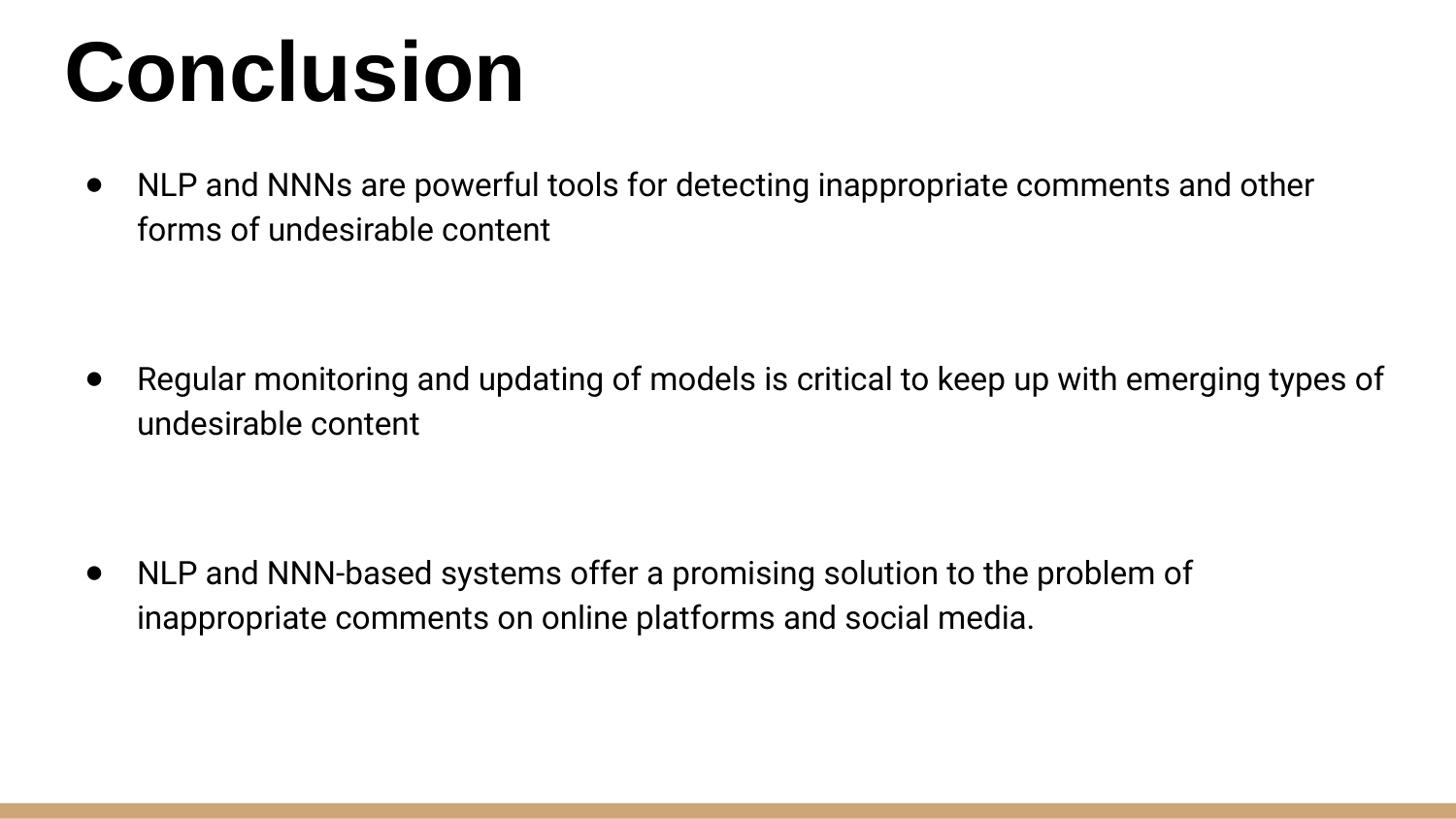

# Conclusion

NLP and NNNs are powerful tools for detecting inappropriate comments and other forms of undesirable content

Regular monitoring and updating of models is critical to keep up with emerging types of undesirable content

NLP and NNN-based systems offer a promising solution to the problem of inappropriate comments on online platforms and social media.